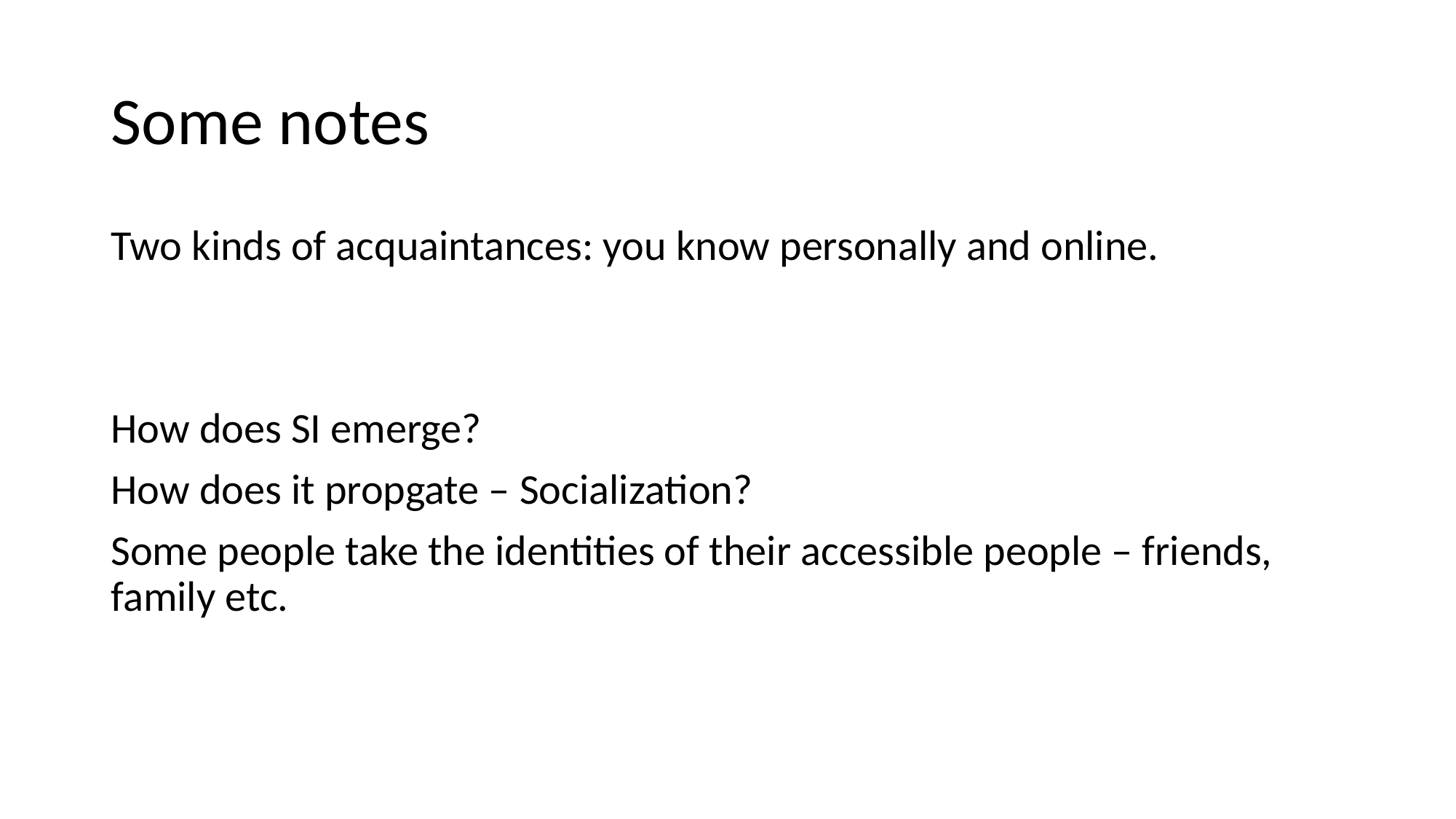

# Some notes
Two kinds of acquaintances: you know personally and online.

How does SI emerge?
How does it propgate – Socialization?
Some people take the identities of their accessible people – friends, family etc.